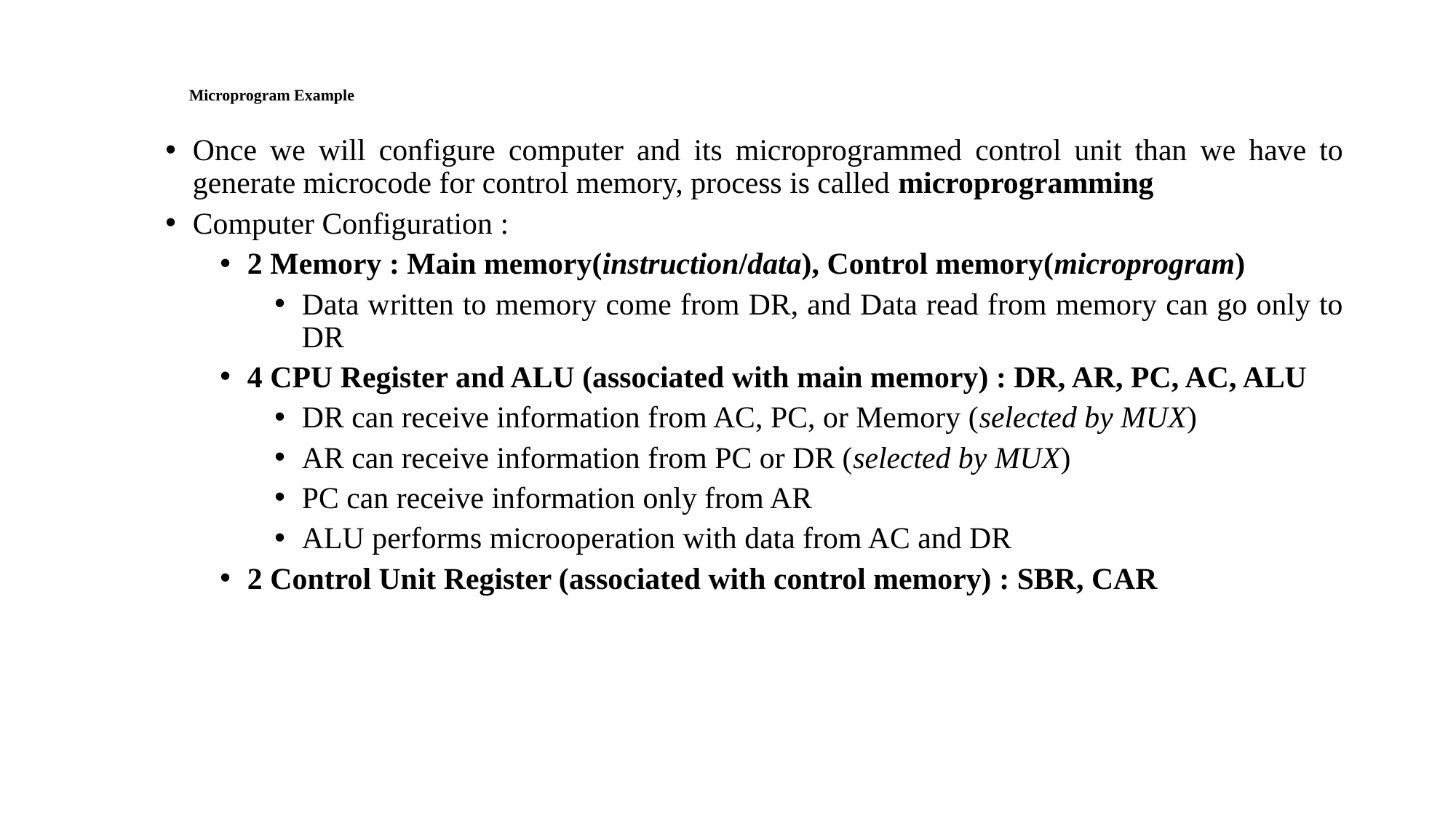

# Microprogram Example
Once we will configure computer and its microprogrammed control unit than we have to generate microcode for control memory, process is called microprogramming
Computer Configuration :
2 Memory : Main memory(instruction/data), Control memory(microprogram)
Data written to memory come from DR, and Data read from memory can go only to DR
4 CPU Register and ALU (associated with main memory) : DR, AR, PC, AC, ALU
DR can receive information from AC, PC, or Memory (selected by MUX)
AR can receive information from PC or DR (selected by MUX)
PC can receive information only from AR
ALU performs microoperation with data from AC and DR
2 Control Unit Register (associated with control memory) : SBR, CAR